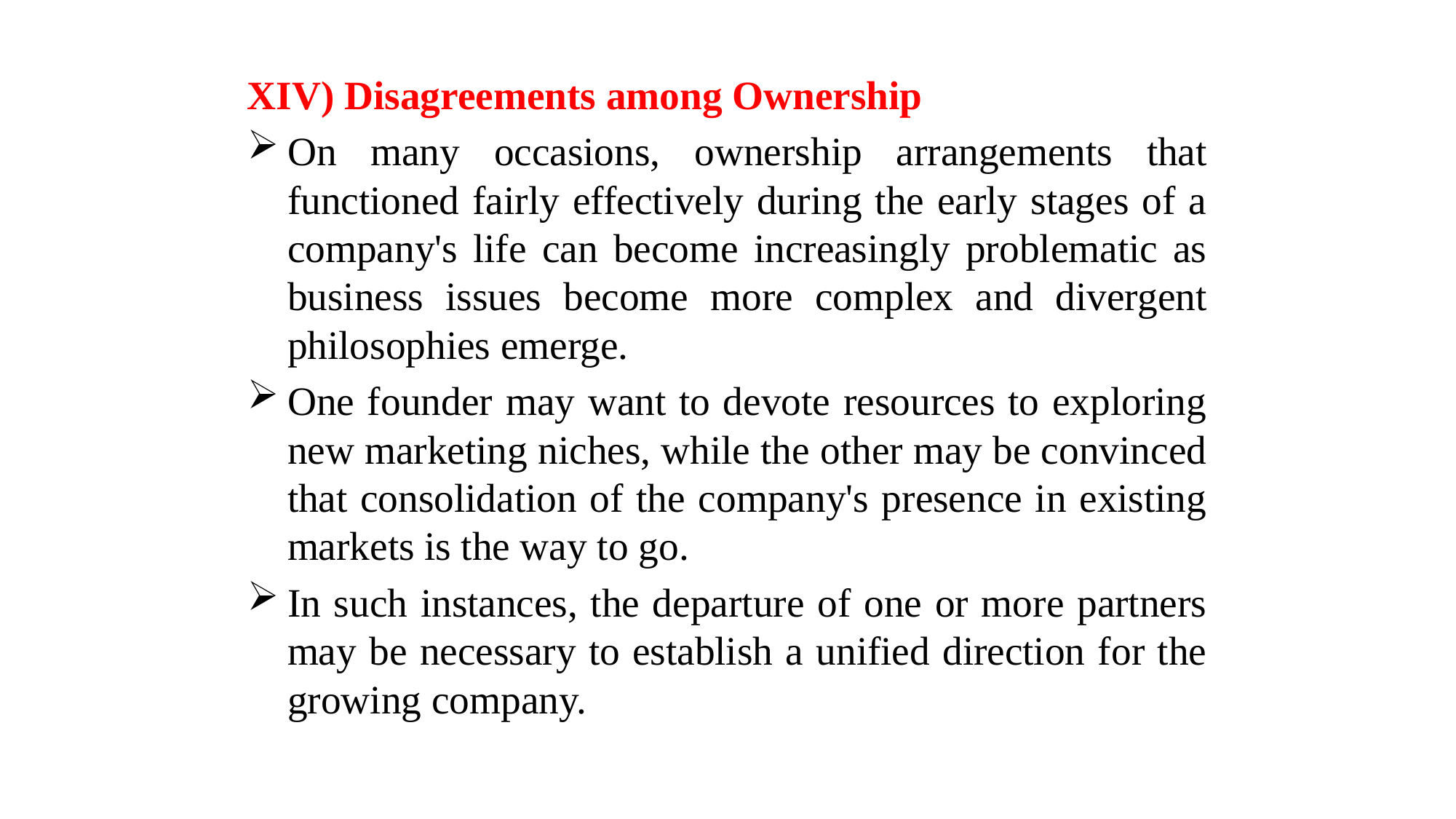

XIV) Disagreements among Ownership
On many occasions, ownership arrangements that functioned fairly effectively during the early stages of a company's life can become increasingly problematic as business issues become more complex and divergent philosophies emerge.
One founder may want to devote resources to exploring new marketing niches, while the other may be convinced that consolidation of the company's presence in existing markets is the way to go.
In such instances, the departure of one or more partners may be necessary to establish a unified direction for the growing company.